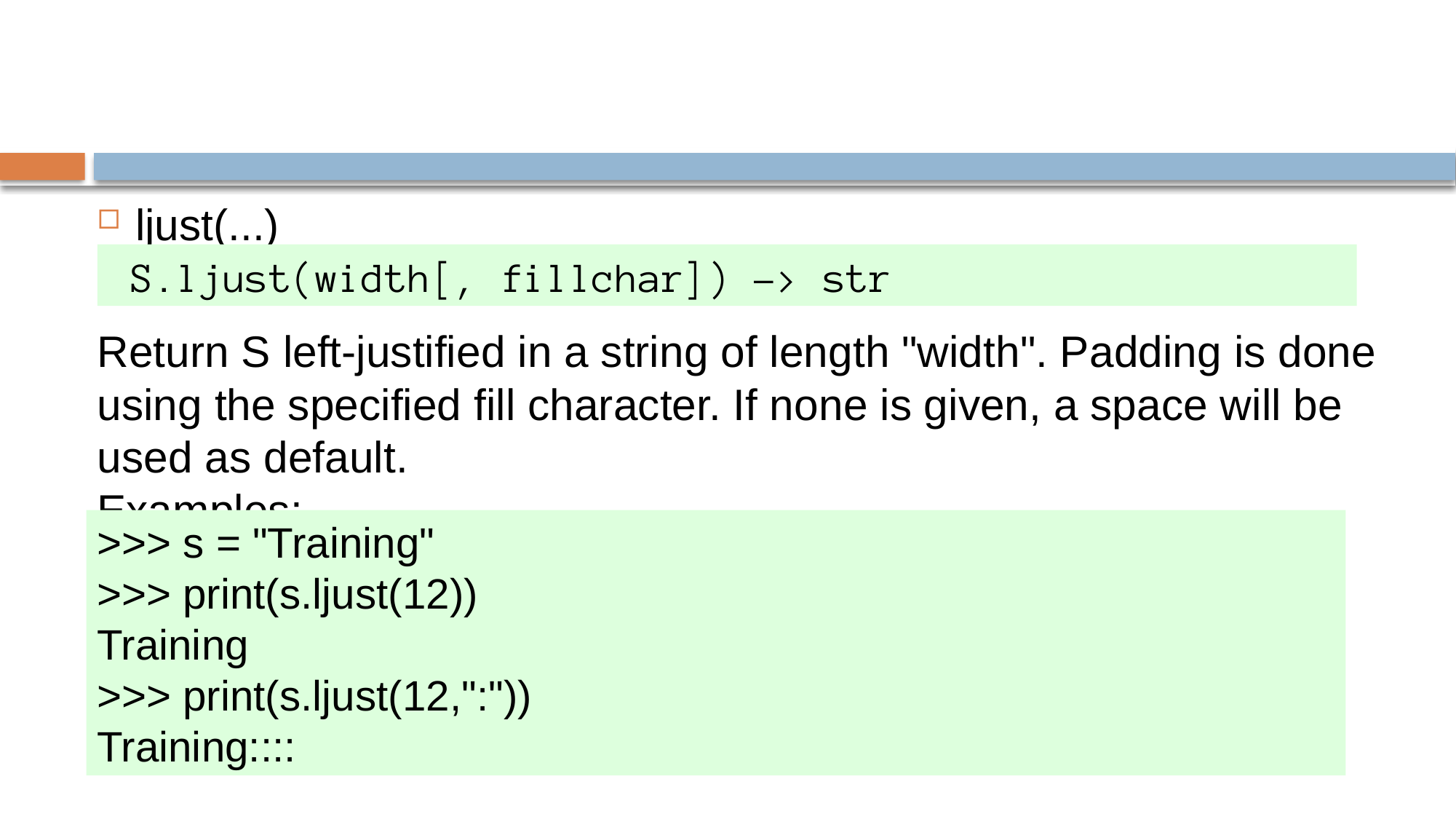

#
ljust(...)

Return S left-justified in a string of length "width". Padding is done using the specified fill character. If none is given, a space will be used as default. 
Examples:

 S.ljust(width[, fillchar]) -> str
>>> s = "Training"
>>> print(s.ljust(12))
Training
>>> print(s.ljust(12,":"))
Training::::